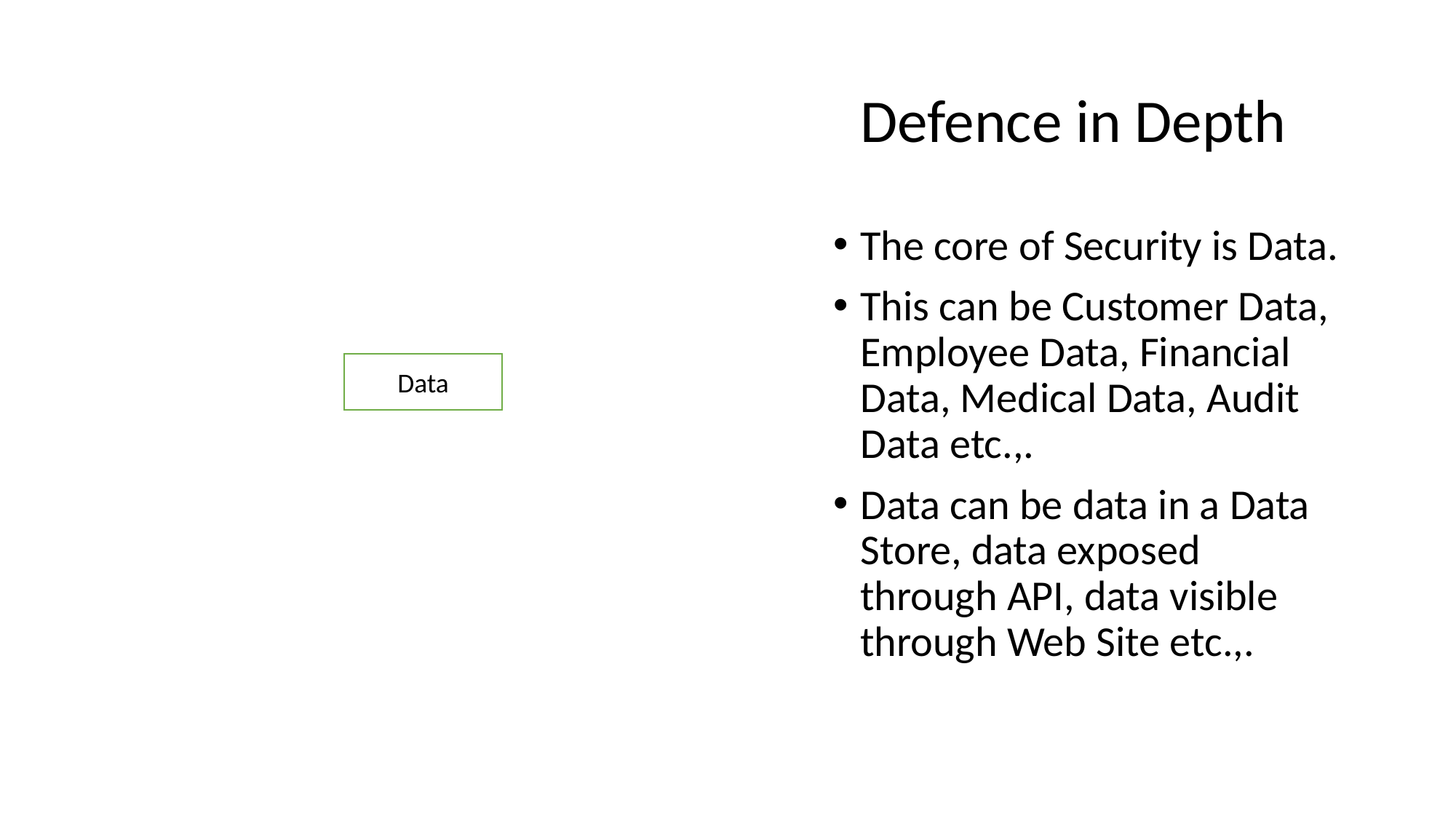

# Defence in Depth
The core of Security is Data.
This can be Customer Data, Employee Data, Financial Data, Medical Data, Audit Data etc.,.
Data can be data in a Data Store, data exposed through API, data visible through Web Site etc.,.

Data